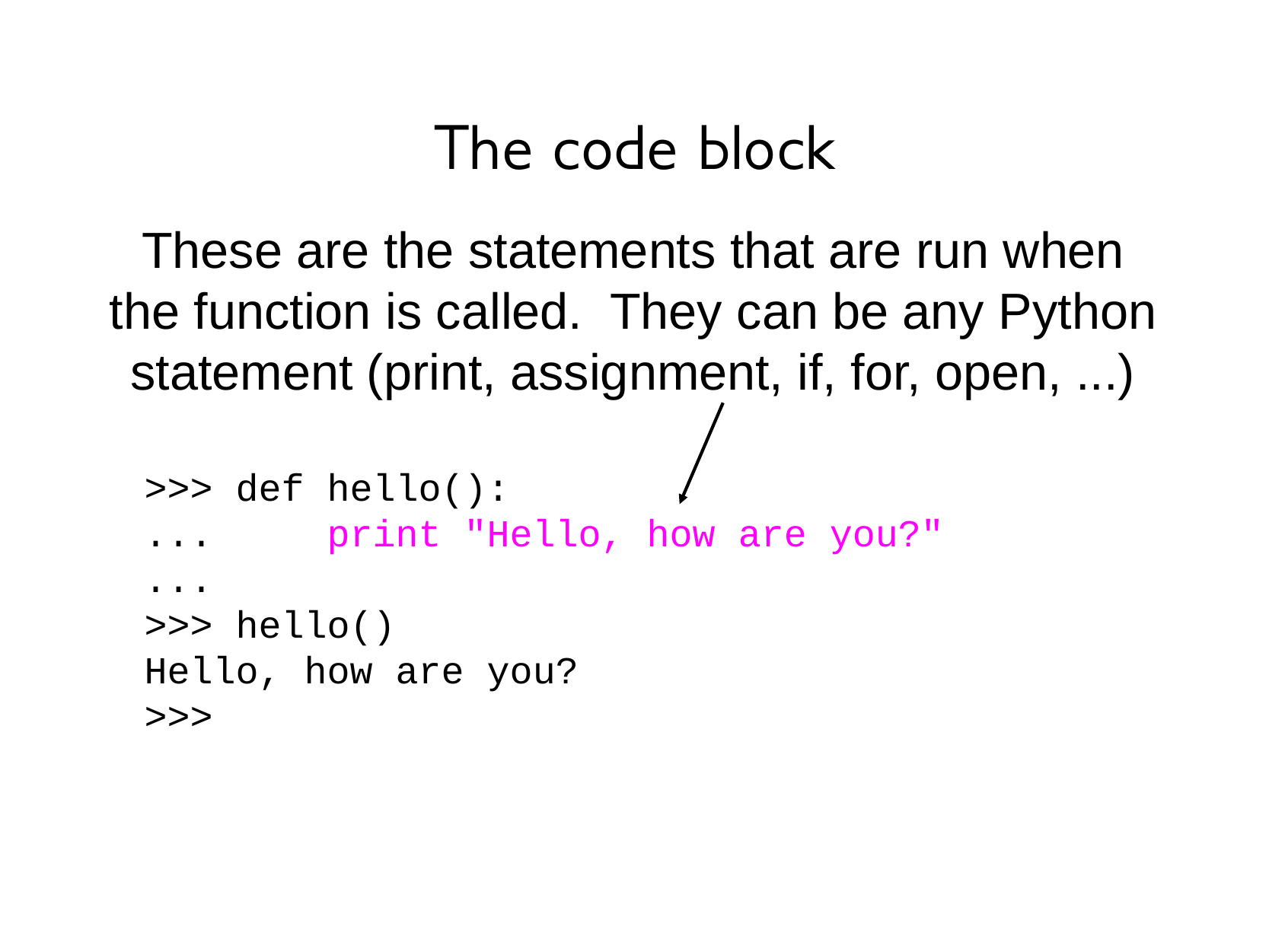

# The code block
These are the statements that are run when the function is called.  They can be any Python statement (print, assignment, if, for, open, ...)
>>> def hello():
...     print "Hello, how are you?"
...
>>> hello()
Hello, how are you?
>>>